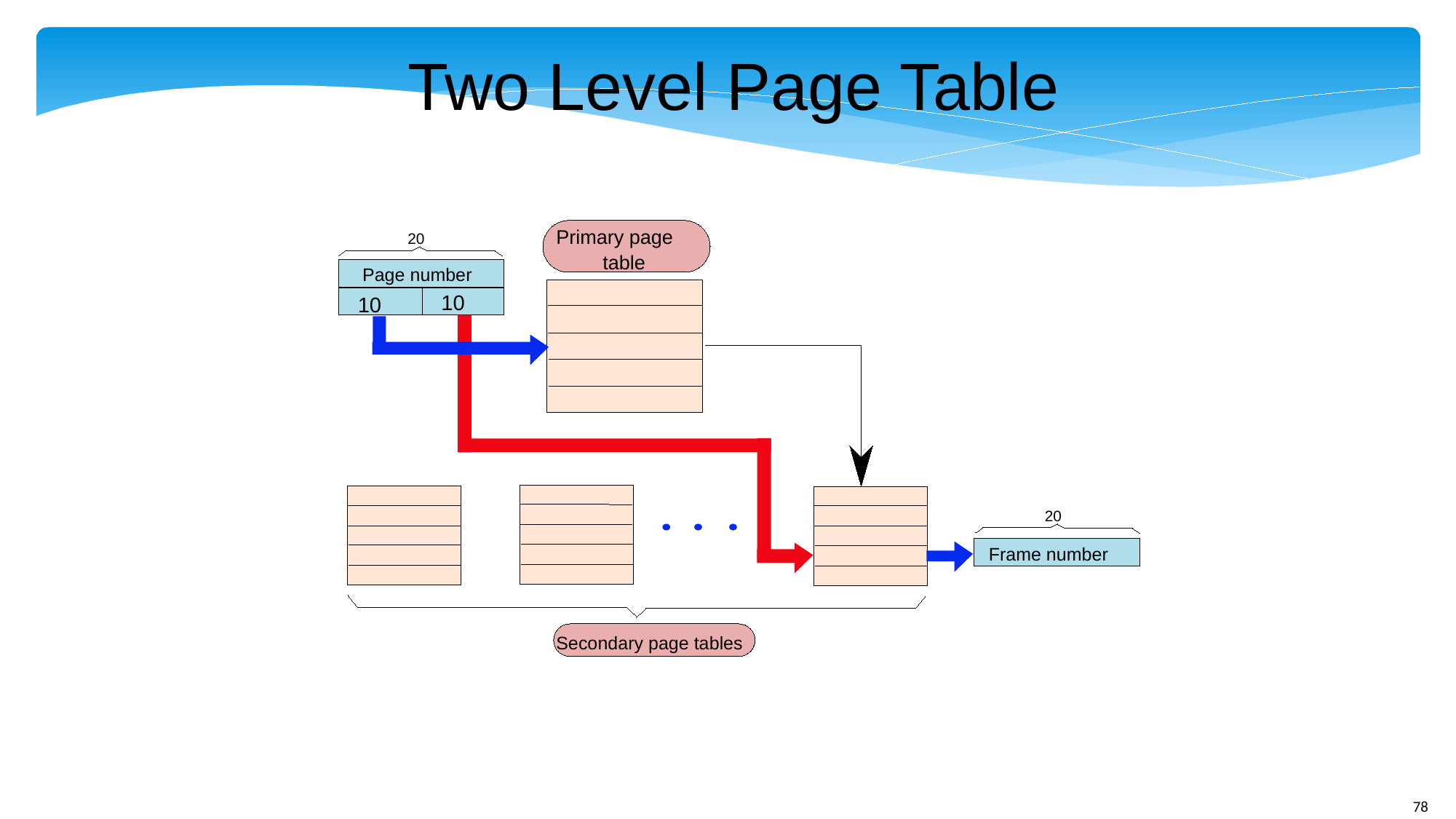

Two Level Page Table

Primary page
20

 table

Page number

10
10

20

Frame number

Secondary page tables